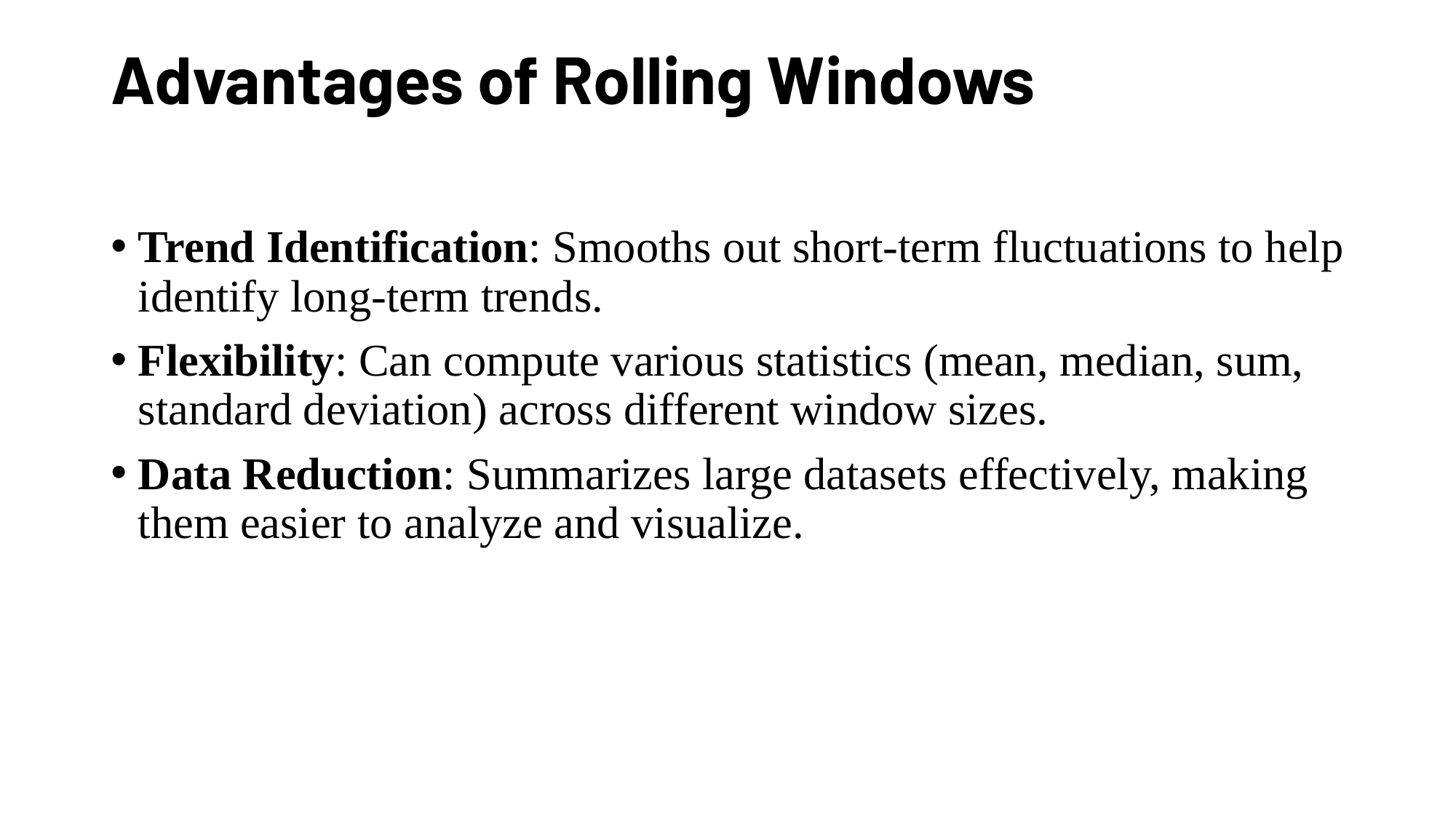

# Advantages of Rolling Windows
Trend Identification: Smooths out short-term fluctuations to help identify long-term trends.
Flexibility: Can compute various statistics (mean, median, sum, standard deviation) across different window sizes.
Data Reduction: Summarizes large datasets effectively, making them easier to analyze and visualize.